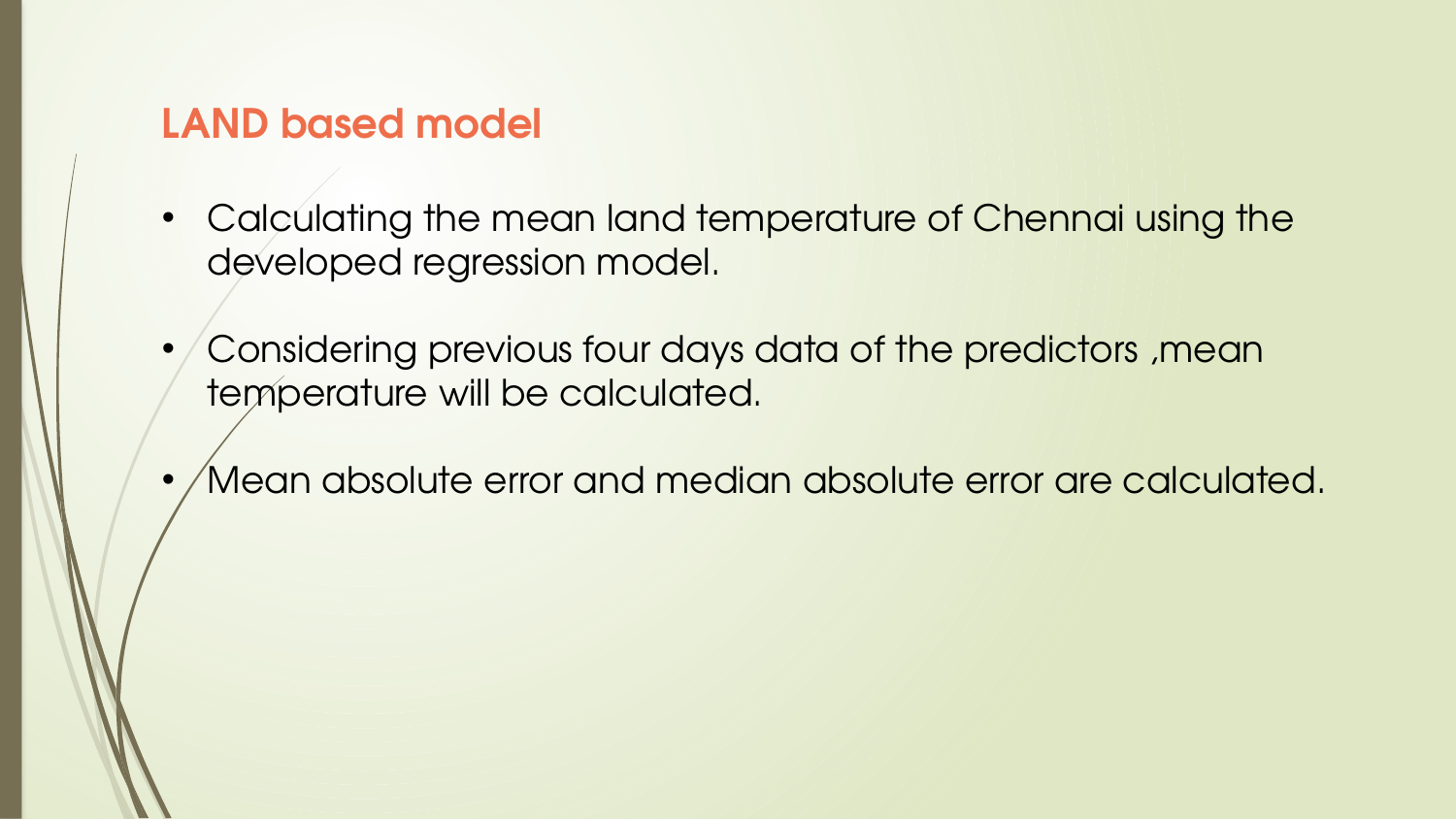

LAND based model

Calculating the mean land temperature of Chennai using the developed regression model.

Considering previous four days data of the predictors ,mean temperature will be calculated.

Mean absolute error and median absolute error are calculated.